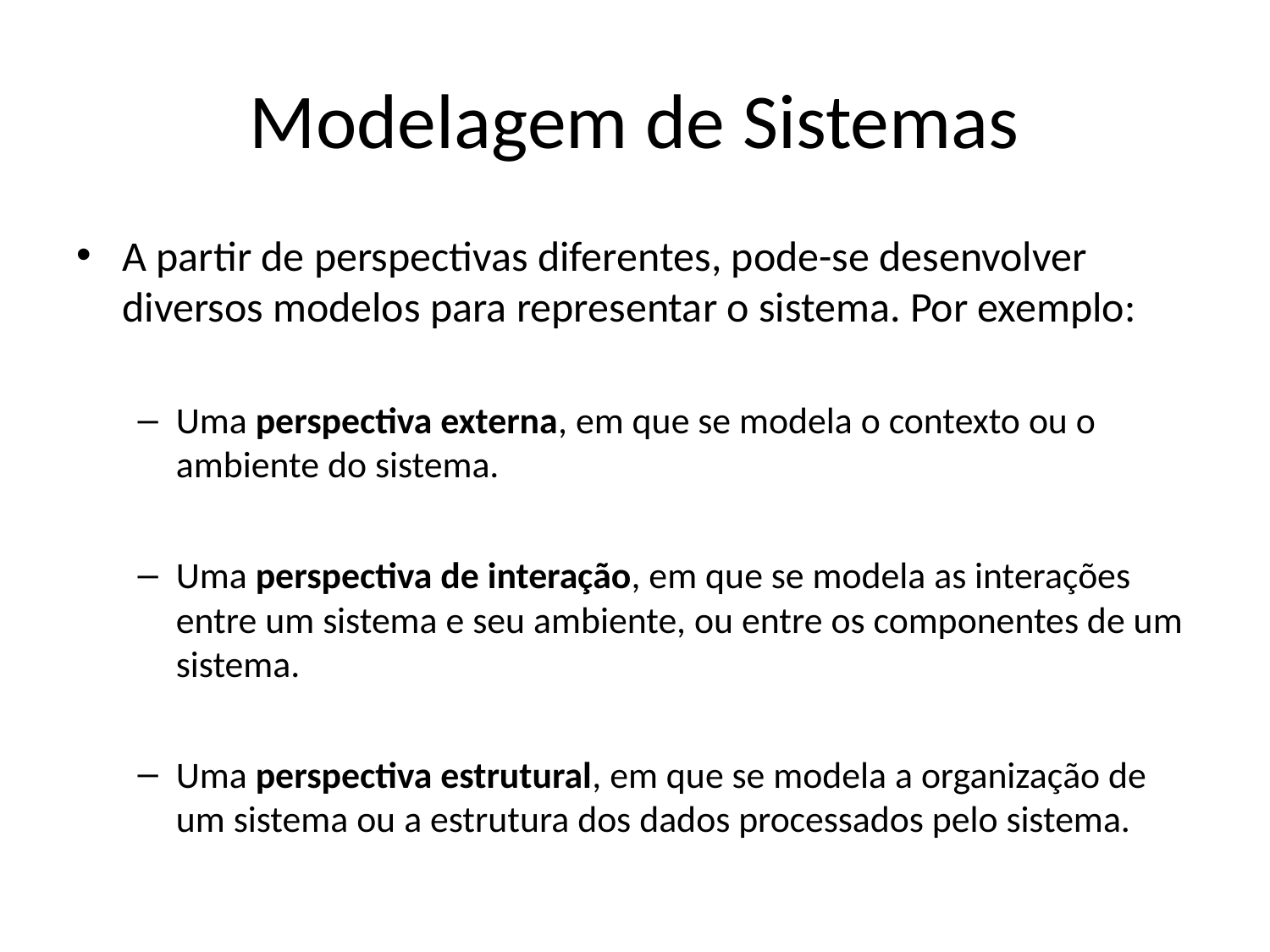

# Modelagem de Sistemas
A partir de perspectivas diferentes, pode-se desenvolver diversos modelos para representar o sistema. Por exemplo:

Uma perspectiva externa, em que se modela o contexto ou o ambiente do sistema.

Uma perspectiva de interação, em que se modela as interações entre um sistema e seu ambiente, ou entre os componentes de um sistema.

Uma perspectiva estrutural, em que se modela a organização de um sistema ou a estrutura dos dados processados pelo sistema.